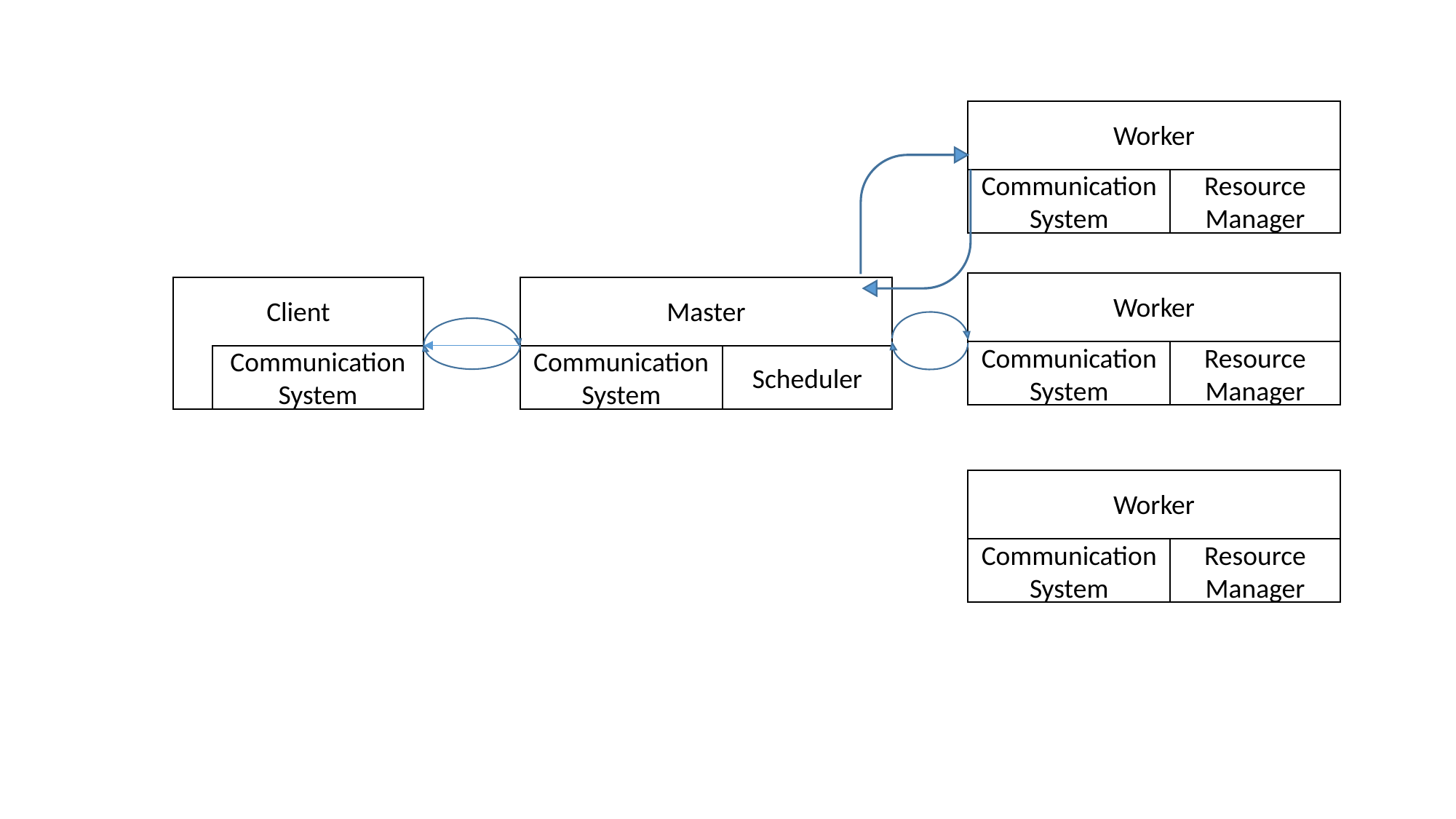

Worker

Communication System
Resource
Manager

Worker

Client

Master

Communication System
Resource
Manager

Communication System
Communication System
Scheduler
Worker

Communication System
Resource
Manager